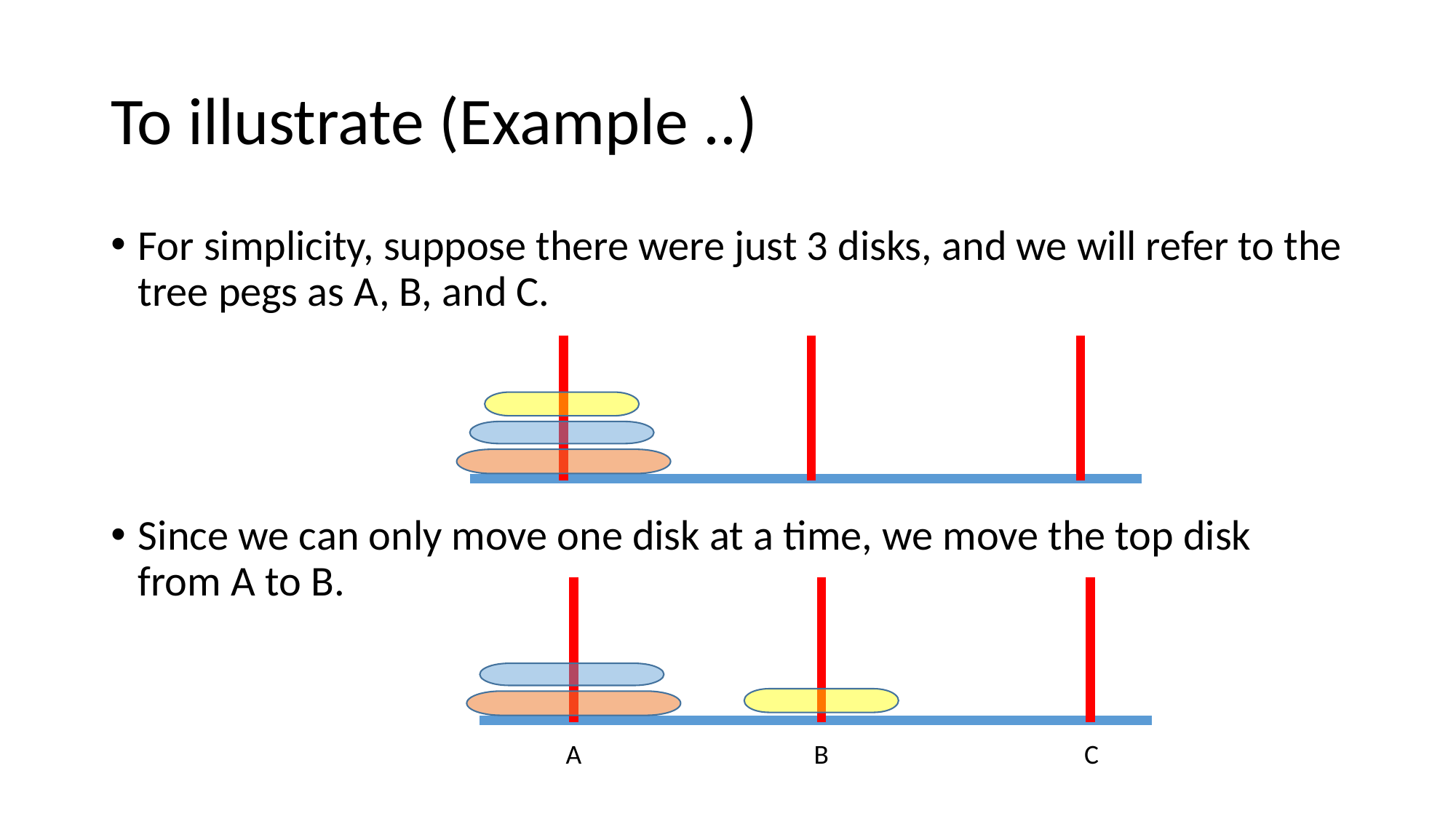

# To illustrate (Example ..)
For simplicity, suppose there were just 3 disks, and we will refer to the tree pegs as A, B, and C.

Since we can only move one disk at a time, we move the top disk from A to B.

A
B
C